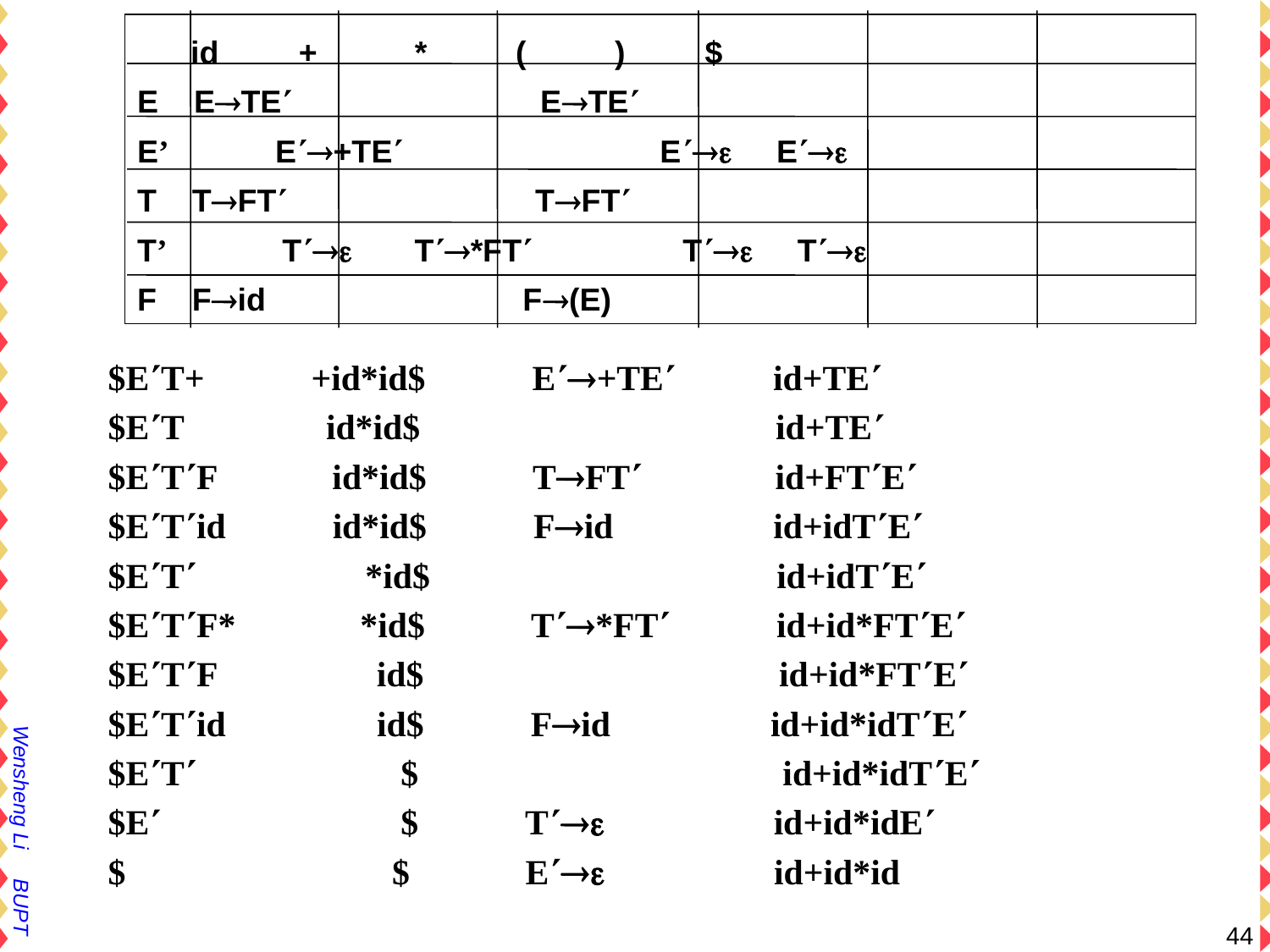

id         +           *          (          )         $
E    E→TE′                            E→TE′
E’            E′→+TE′                             E′→ε     E′→ε
T    T→FT′                            T→FT′
T’             T′→ε       T′→*FT′                 T′→ε     T′→ε
F    F→id                             F→(E)

$E′T+            +id*id$            E′→+TE′           id+TE′
$E′T                id*id$                                        id+TE′
$E′T′F             id*id$            T→FT′               id+FT′E′
$E′T′id            id*id$            F→id                  id+idT′E′
$E′T′                   *id$                                       id+idT′E′
$E′T′F*              *id$            T′→*FT′            id+id*FT′E′
$E′T′F                  id$                                        id+id*FT′E′
$E′T′id                 id$            F→id                  id+id*idT′E′
$E′T′                       $                                         id+id*idT′E′
$E′                           $            T′→ε                   id+id*idE′
$                              $             E′→ε                   id+id*id
44